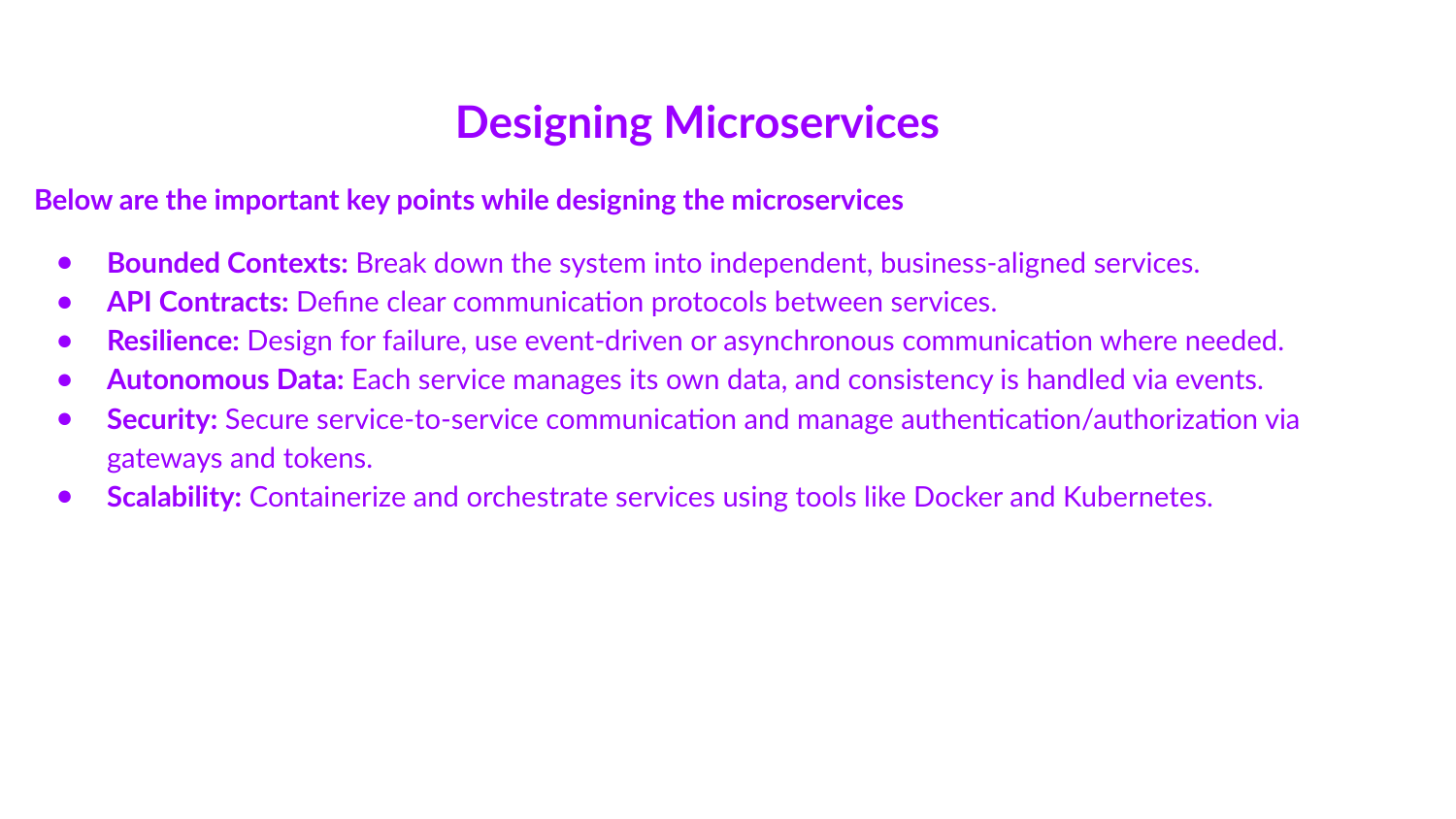

# Designing Microservices
Below are the important key points while designing the microservices
Bounded Contexts: Break down the system into independent, business-aligned services.
API Contracts: Define clear communication protocols between services.
Resilience: Design for failure, use event-driven or asynchronous communication where needed.
Autonomous Data: Each service manages its own data, and consistency is handled via events.
Security: Secure service-to-service communication and manage authentication/authorization via gateways and tokens.
Scalability: Containerize and orchestrate services using tools like Docker and Kubernetes.